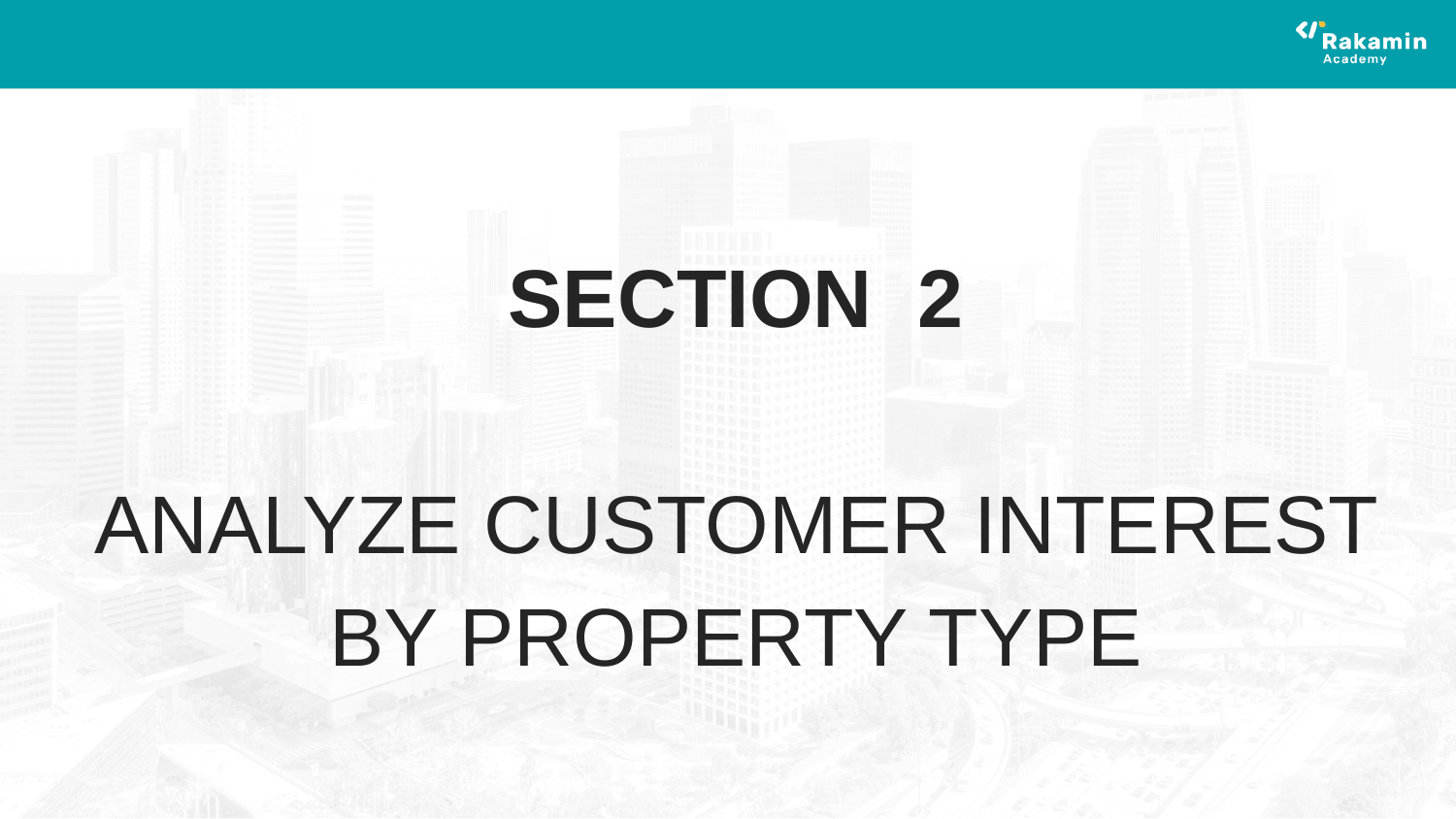

SECTION  2

ANALYZE CUSTOMER INTEREST BY PROPERTY TYPE